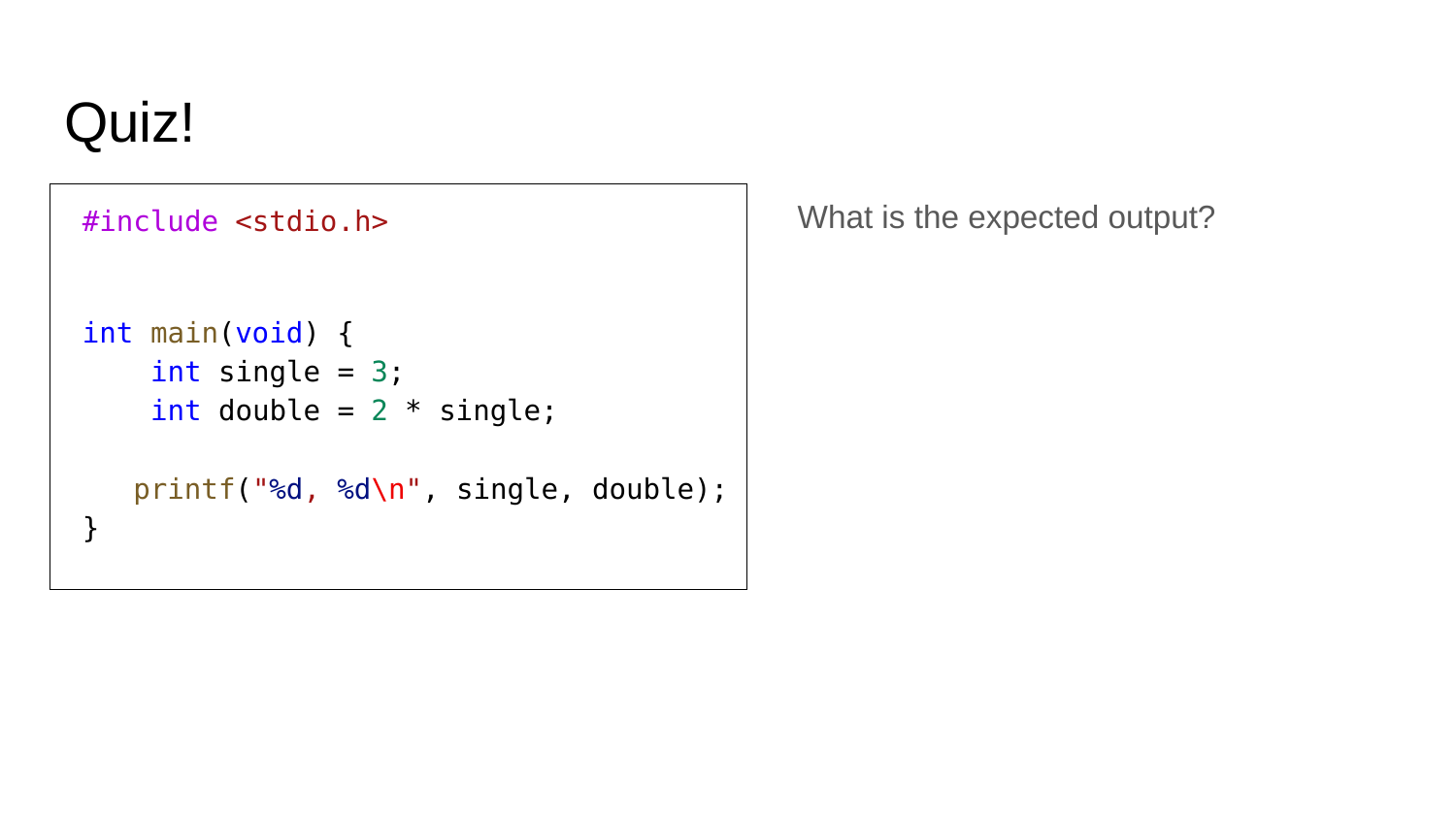

# Quiz!
#include <stdio.h>
int main(void) {
    int single = 3;
    int double = 2 * single;
   printf("%d, %d\n", single, double);
}
What is the expected output?